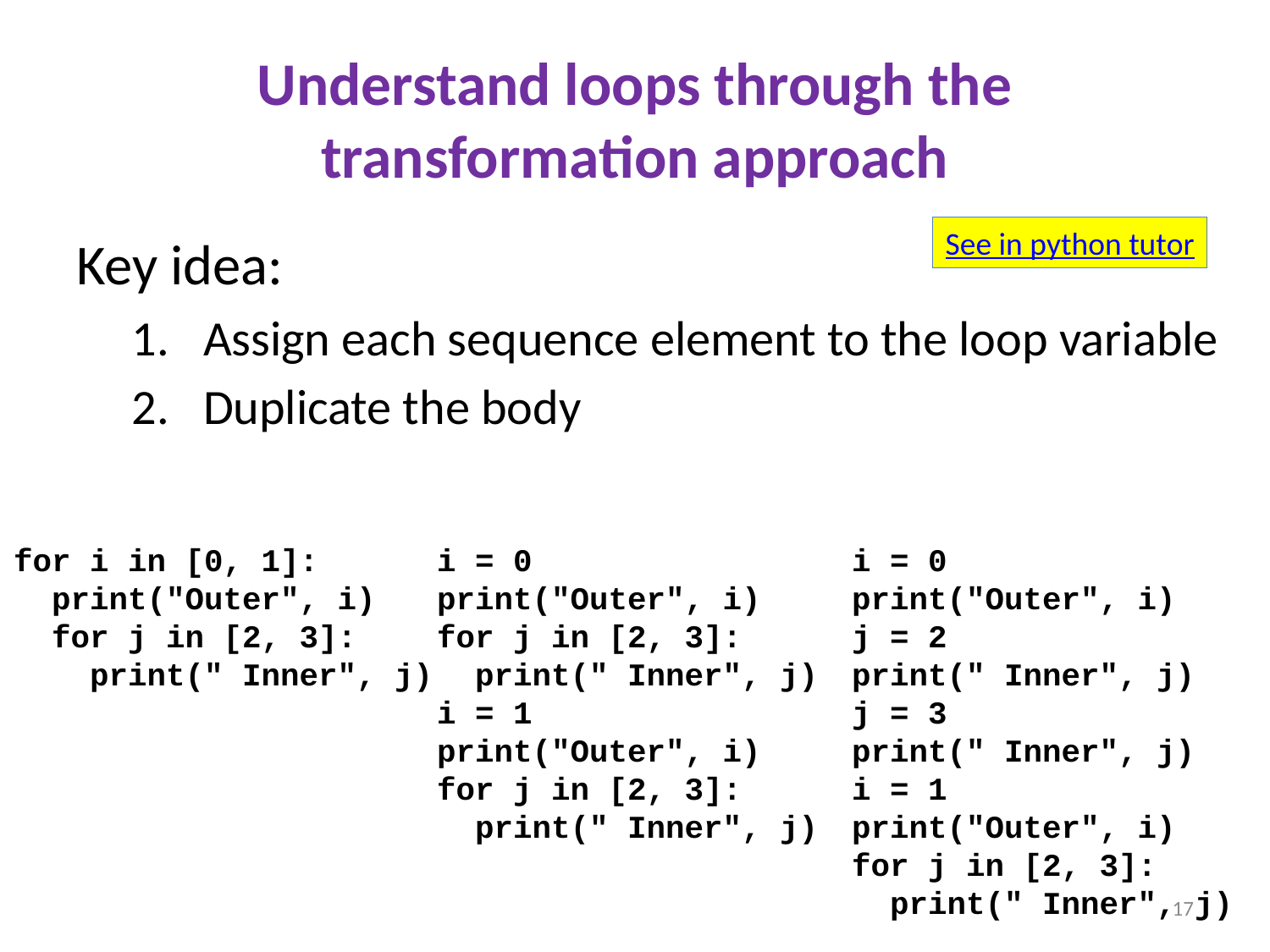

# Understand loops through the transformation approach
See in python tutor
Key idea:
Assign each sequence element to the loop variable
Duplicate the body
for i in [0, 1]:
  print("Outer", i)
  for j in [2, 3]:
    print(" Inner", j)
i = 0
print("Outer", i)
for j in [2, 3]:
  print(" Inner", j)
i = 1
print("Outer", i)
for j in [2, 3]:
  print(" Inner", j)
i = 0
print("Outer", i)
j = 2
print(" Inner", j)
j = 3
print(" Inner", j)
i = 1
print("Outer", i)
for j in [2, 3]:
  print(" Inner", j)
17